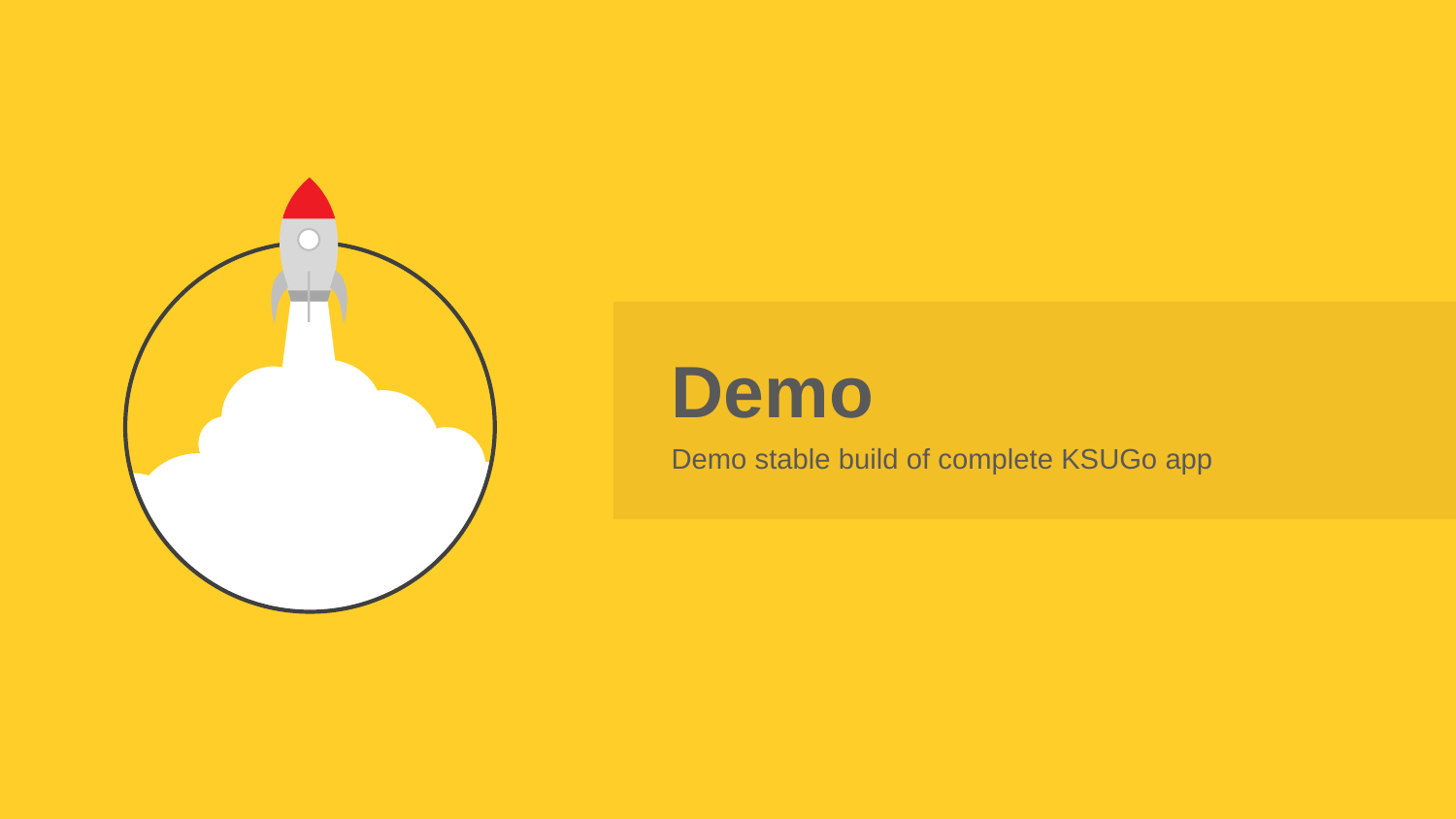

Demo
Demo stable build of complete KSUGo app